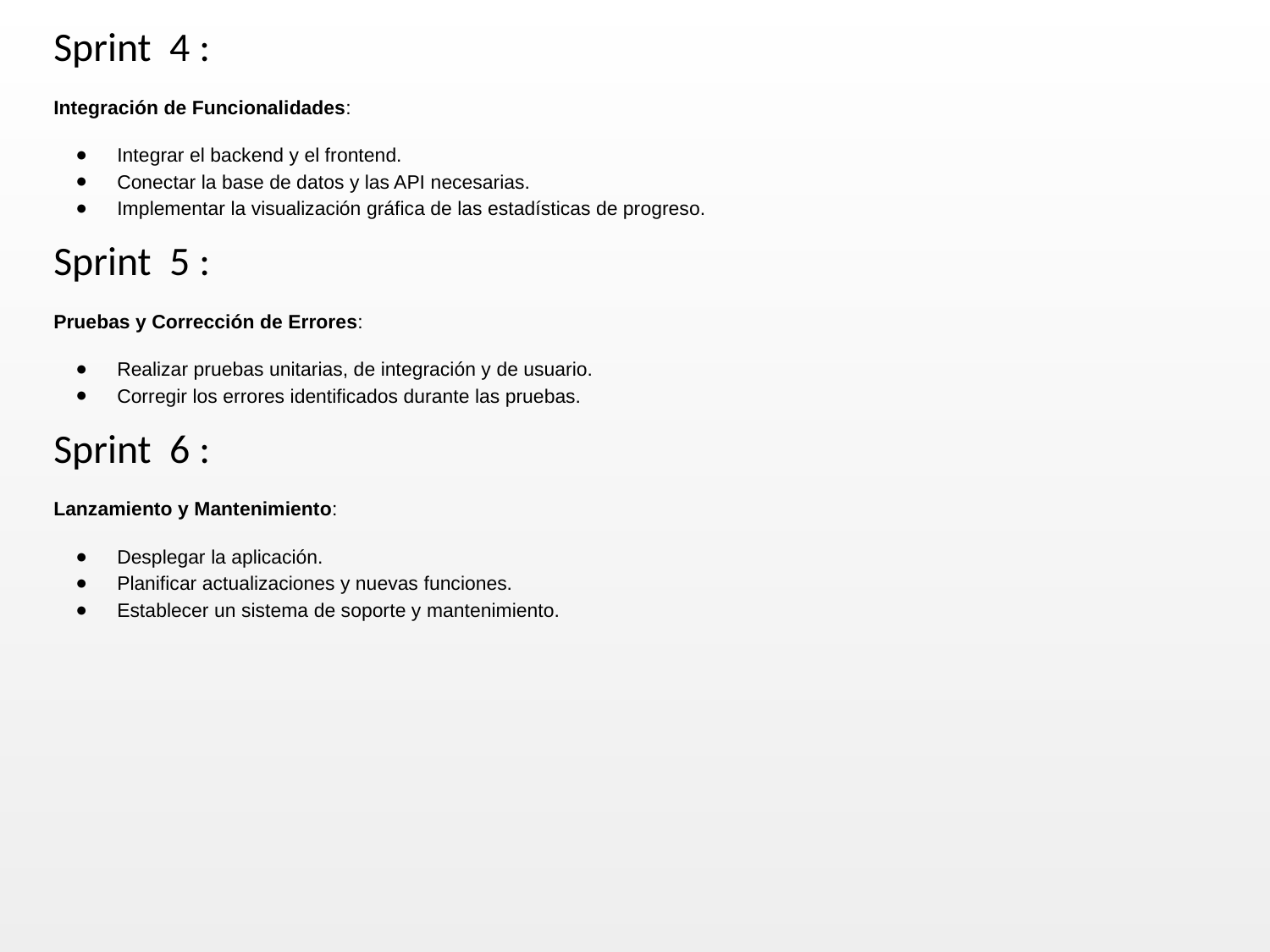

Sprint  4 :
Integración de Funcionalidades:
Integrar el backend y el frontend.
Conectar la base de datos y las API necesarias.
Implementar la visualización gráfica de las estadísticas de progreso.
Sprint  5 :
Pruebas y Corrección de Errores:
Realizar pruebas unitarias, de integración y de usuario.
Corregir los errores identificados durante las pruebas.
Sprint  6 :
Lanzamiento y Mantenimiento:
Desplegar la aplicación.
Planificar actualizaciones y nuevas funciones.
Establecer un sistema de soporte y mantenimiento.